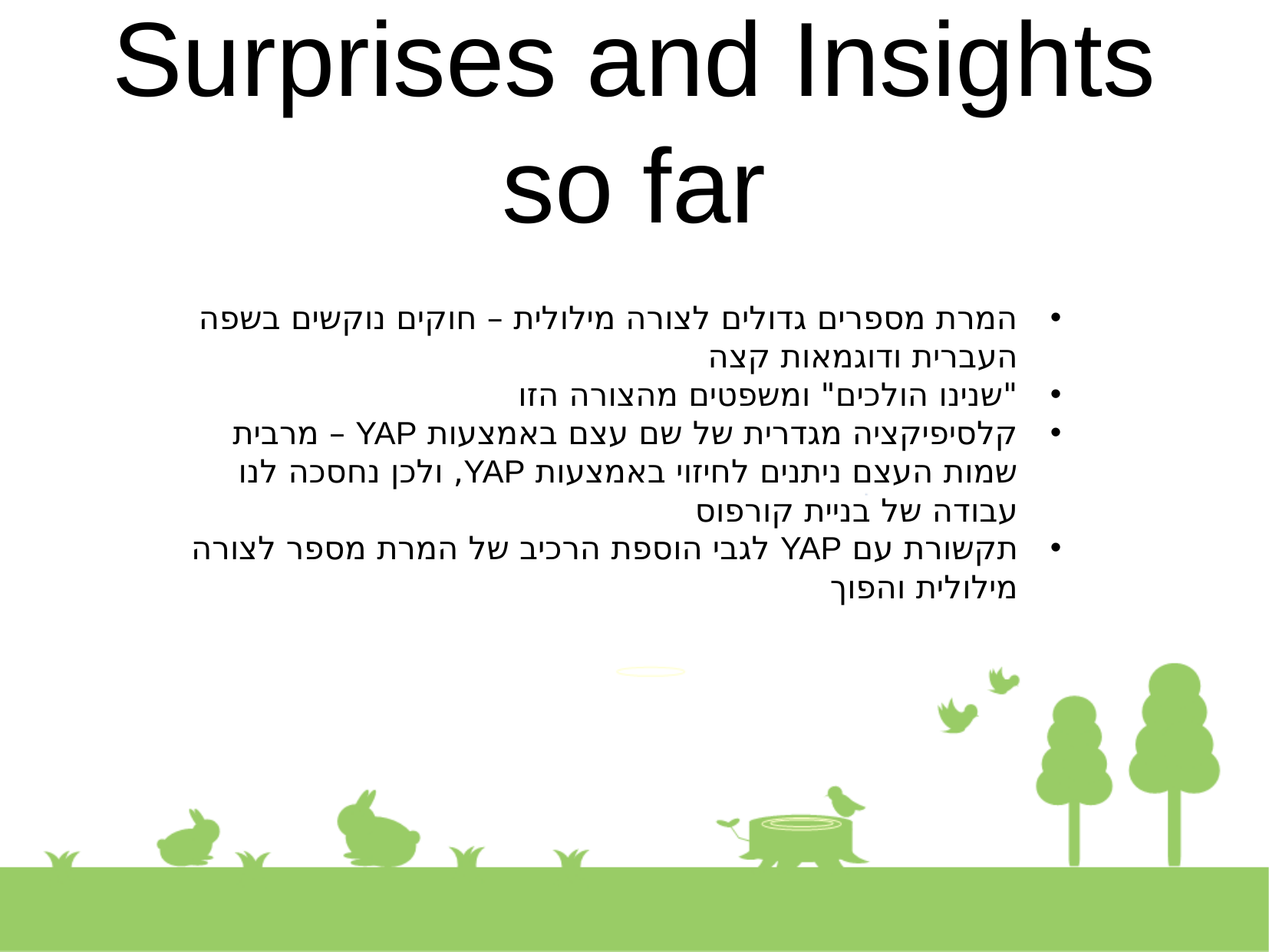

Surprises and Insights so far
המרת מספרים גדולים לצורה מילולית – חוקים נוקשים בשפה העברית ודוגמאות קצה
"שנינו הולכים" ומשפטים מהצורה הזו
קלסיפיקציה מגדרית של שם עצם באמצעות YAP – מרבית שמות העצם ניתנים לחיזוי באמצעות YAP, ולכן נחסכה לנו עבודה של בניית קורפוס
תקשורת עם YAP לגבי הוספת הרכיב של המרת מספר לצורה מילולית והפוך